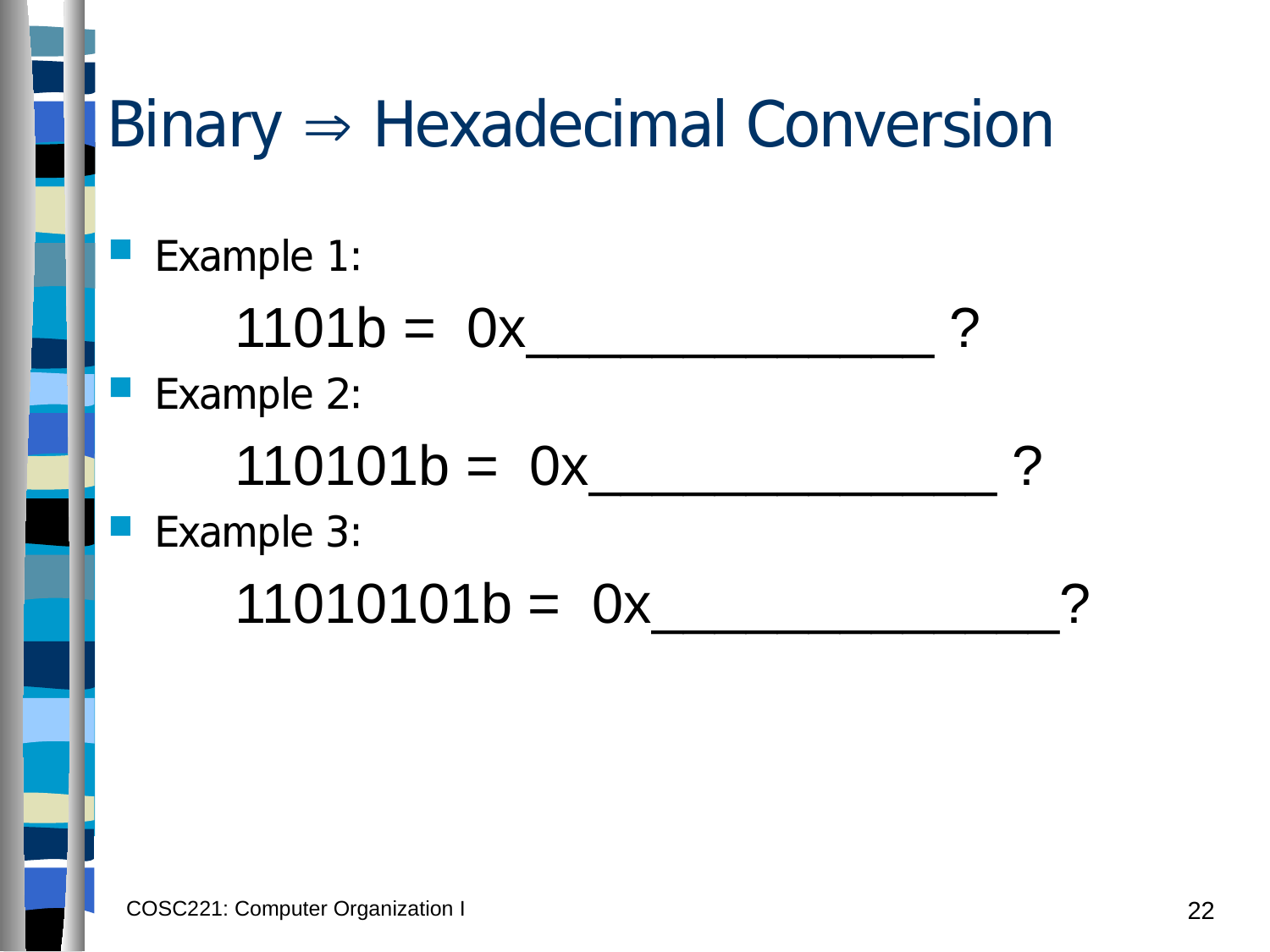

# Binary ⇒ Hexadecimal Conversion
Example 1:
1101b =  0x_____________ ?
Example 2:
110101b =  0x_____________ ?
Example 3:
11010101b =  0x_____________?
COSC221: Computer Organization I
22